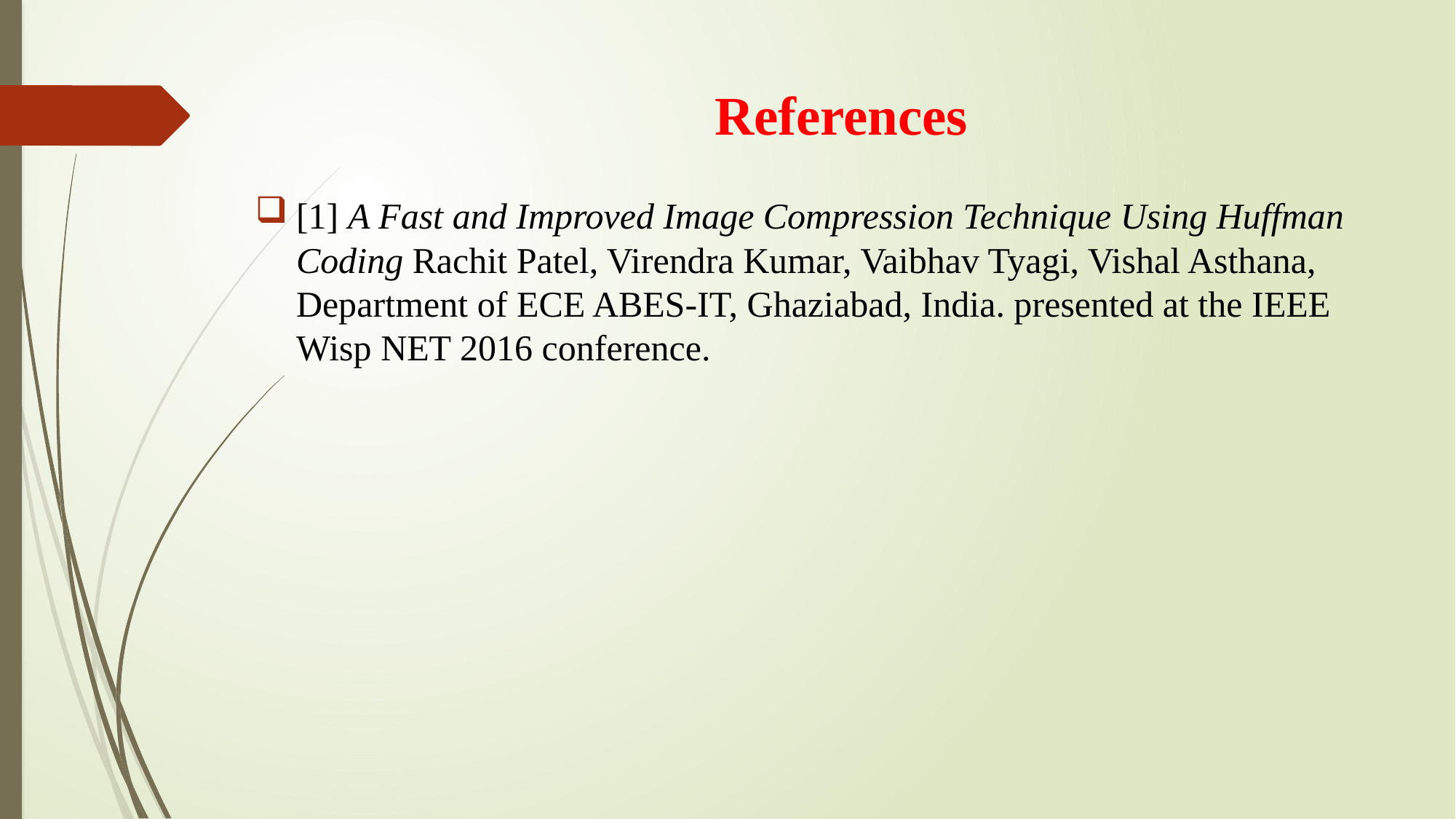

# References
[1] A Fast and Improved Image Compression Technique Using Huffman Coding Rachit Patel, Virendra Kumar, Vaibhav Tyagi, Vishal Asthana, Department of ECE ABES-IT, Ghaziabad, India. presented at the IEEE Wisp NET 2016 conference.